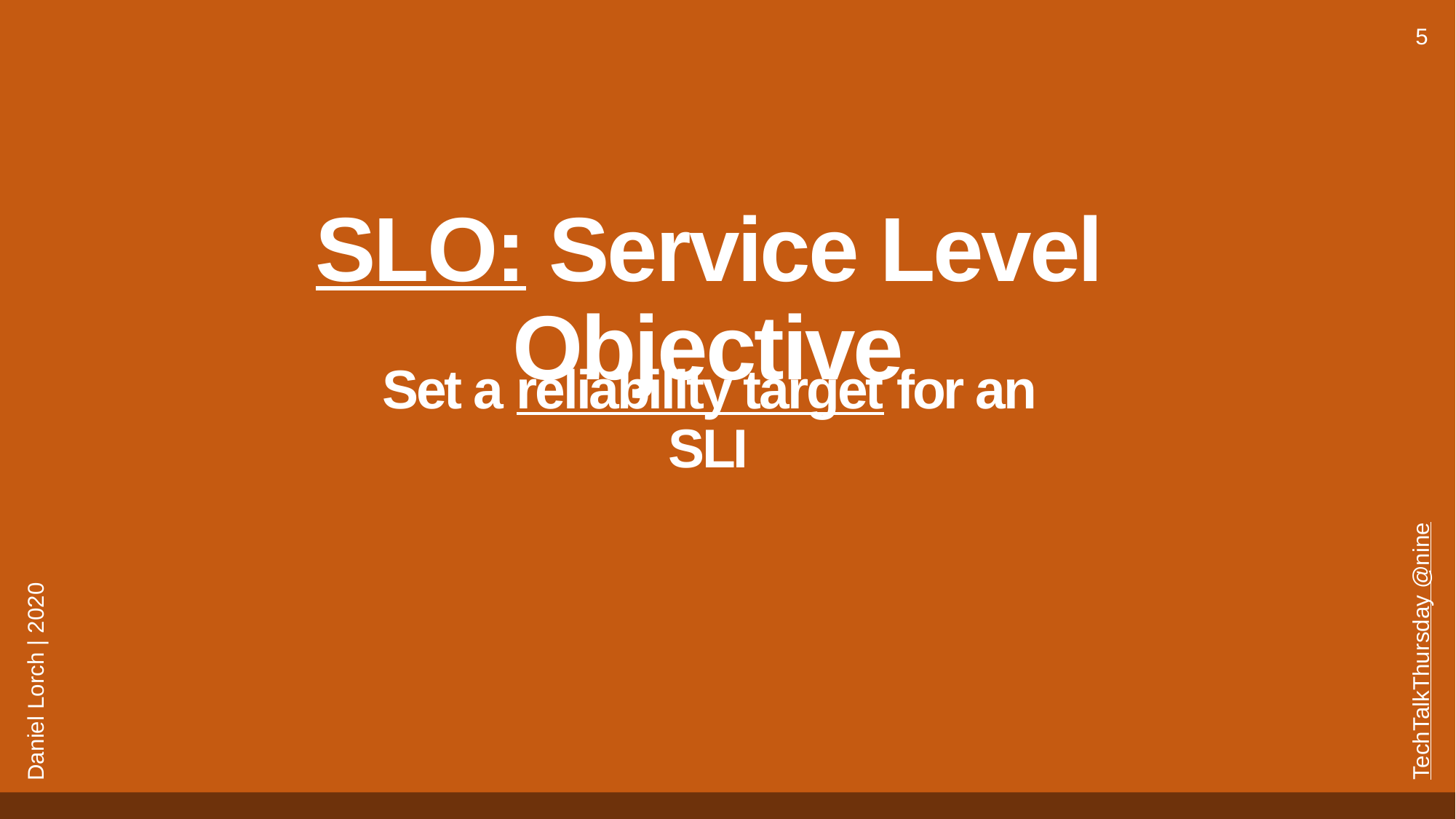

5

SLO: Service Level Objective
Set a reliability target for an SLI
TechTalkThursday @nine
Daniel Lorch | 2020